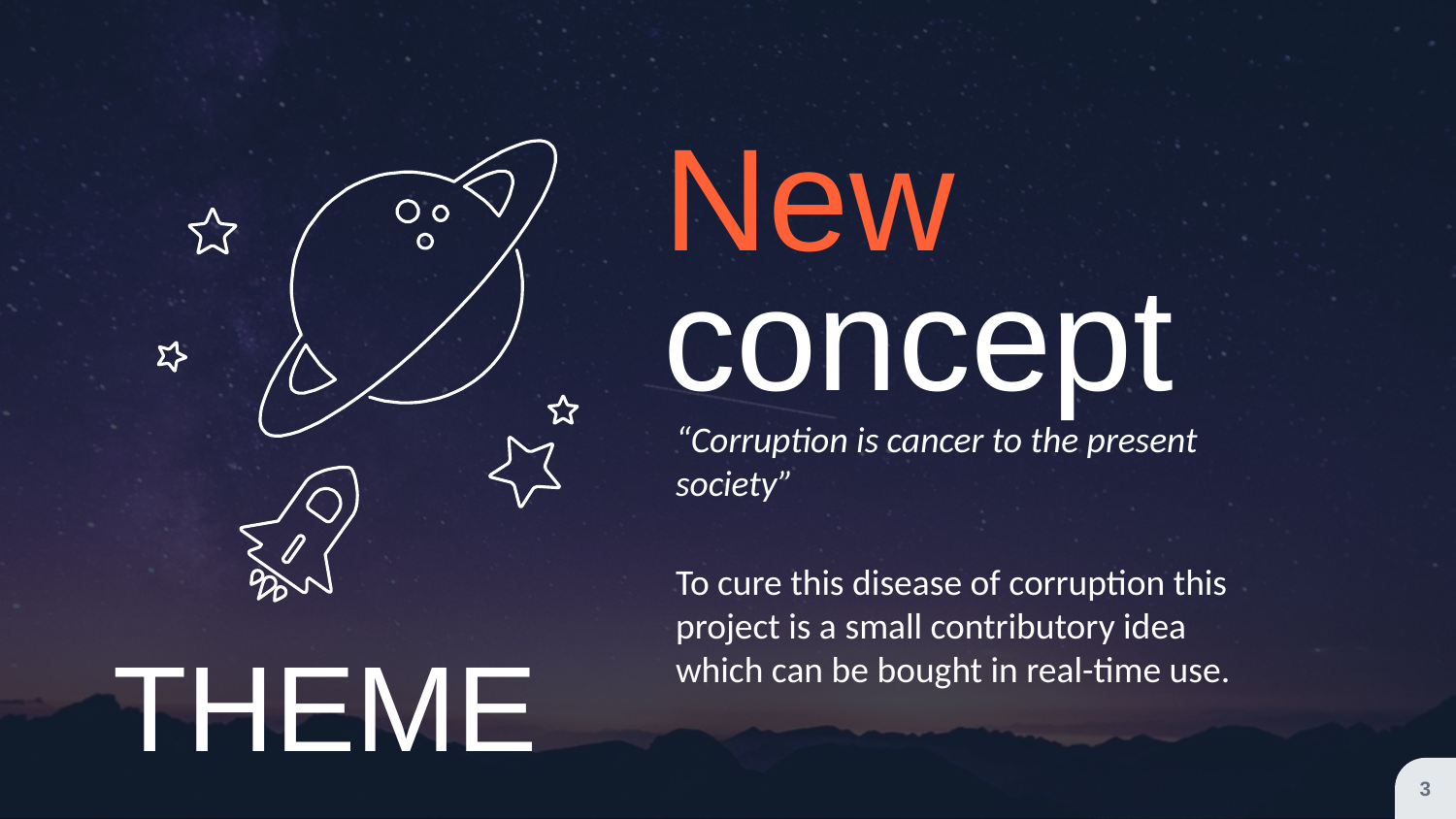

New concept

“Corruption is cancer to the present society”
To cure this disease of corruption this project is a small contributory idea which can be bought in real-time use.

THEME
3